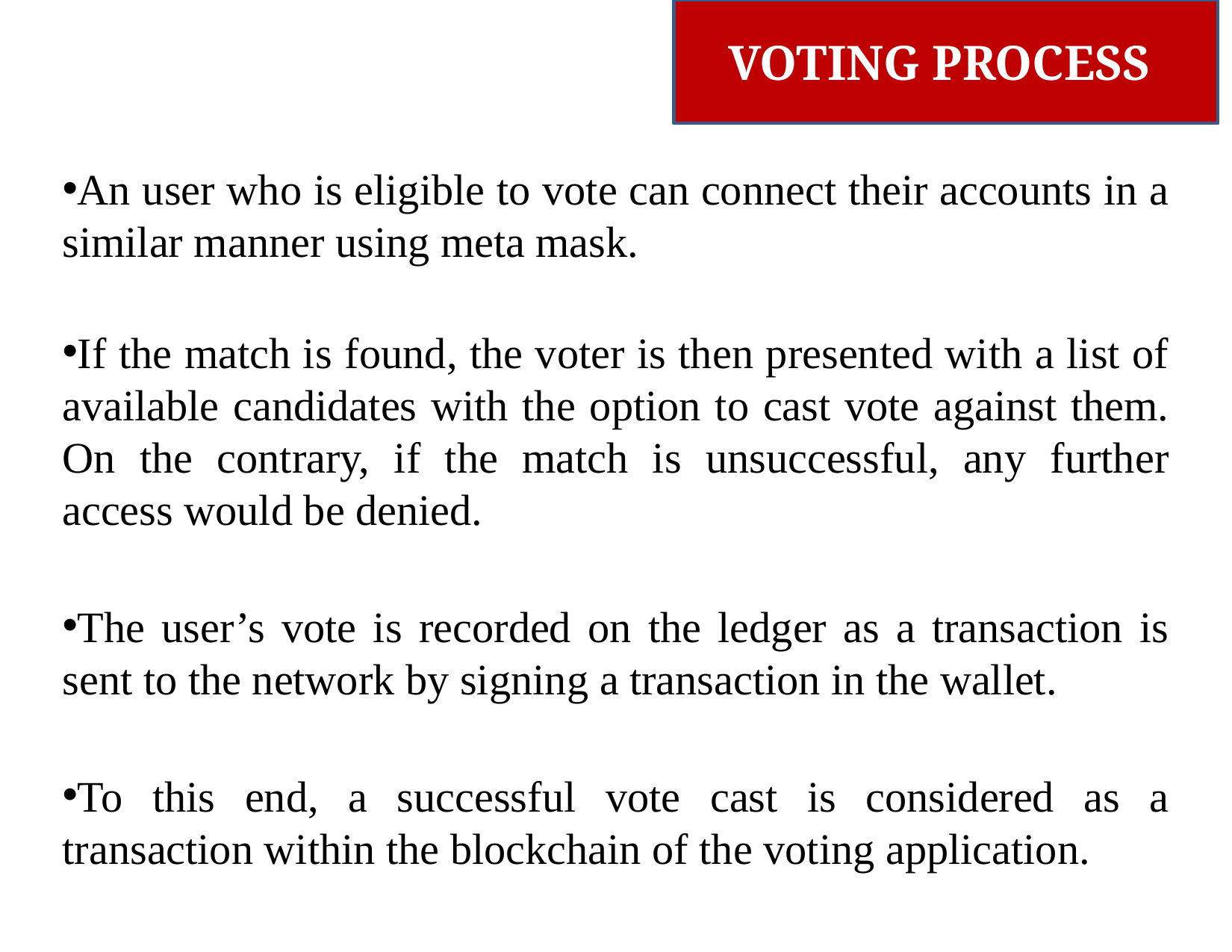

# VOTING PROCESS
An user who is eligible to vote can connect their accounts in a similar manner using meta mask.

If the match is found, the voter is then presented with a list of available candidates with the option to cast vote against them. On the contrary, if the match is unsuccessful, any further access would be denied.

The user’s vote is recorded on the ledger as a transaction is sent to the network by signing a transaction in the wallet.

To this end, a successful vote cast is considered as a transaction within the blockchain of the voting application.